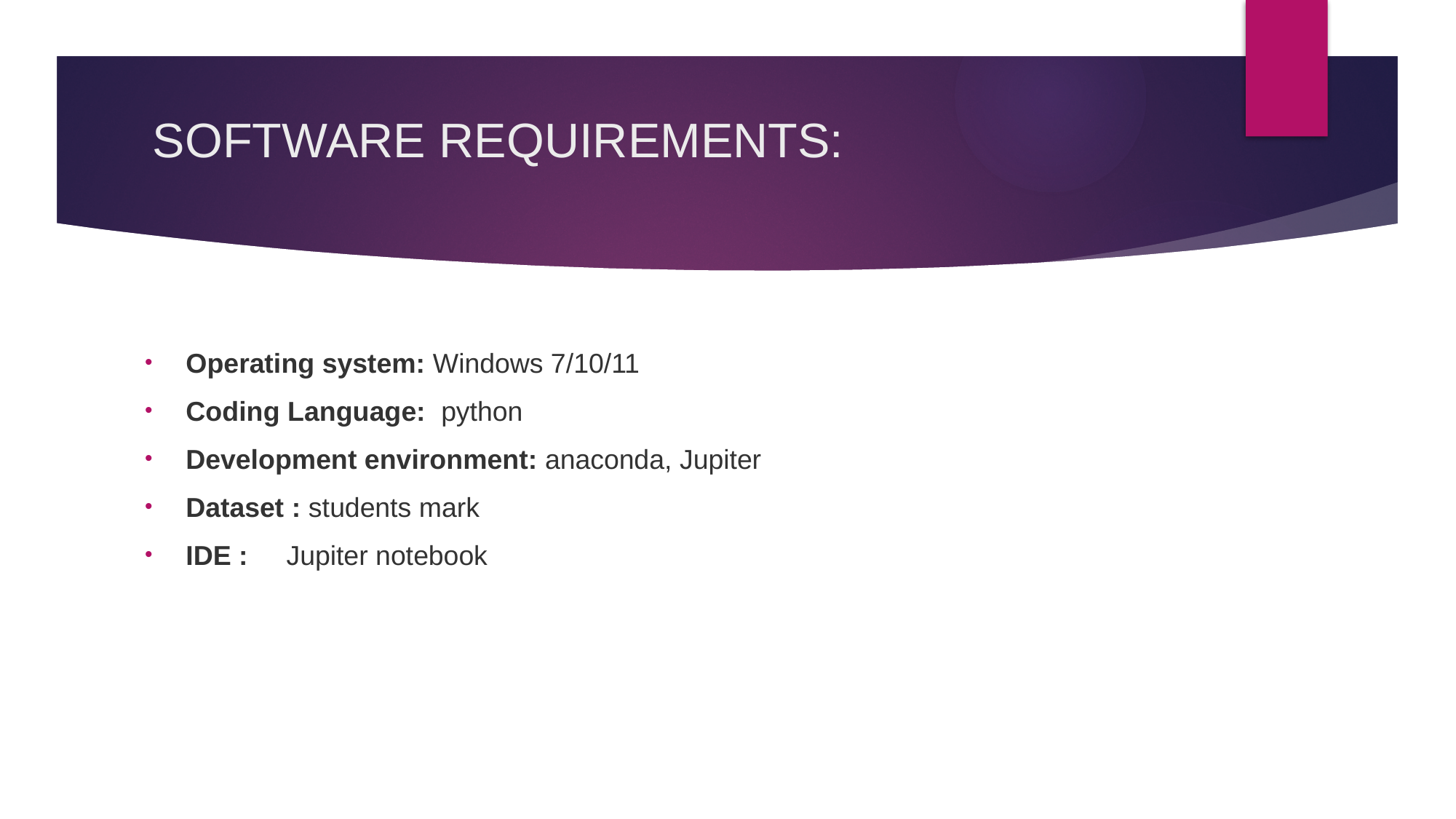

# SOFTWARE REQUIREMENTS:
Operating system: Windows 7/10/11
Coding Language:  python
Development environment: anaconda, Jupiter
Dataset : students mark
IDE :     Jupiter notebook